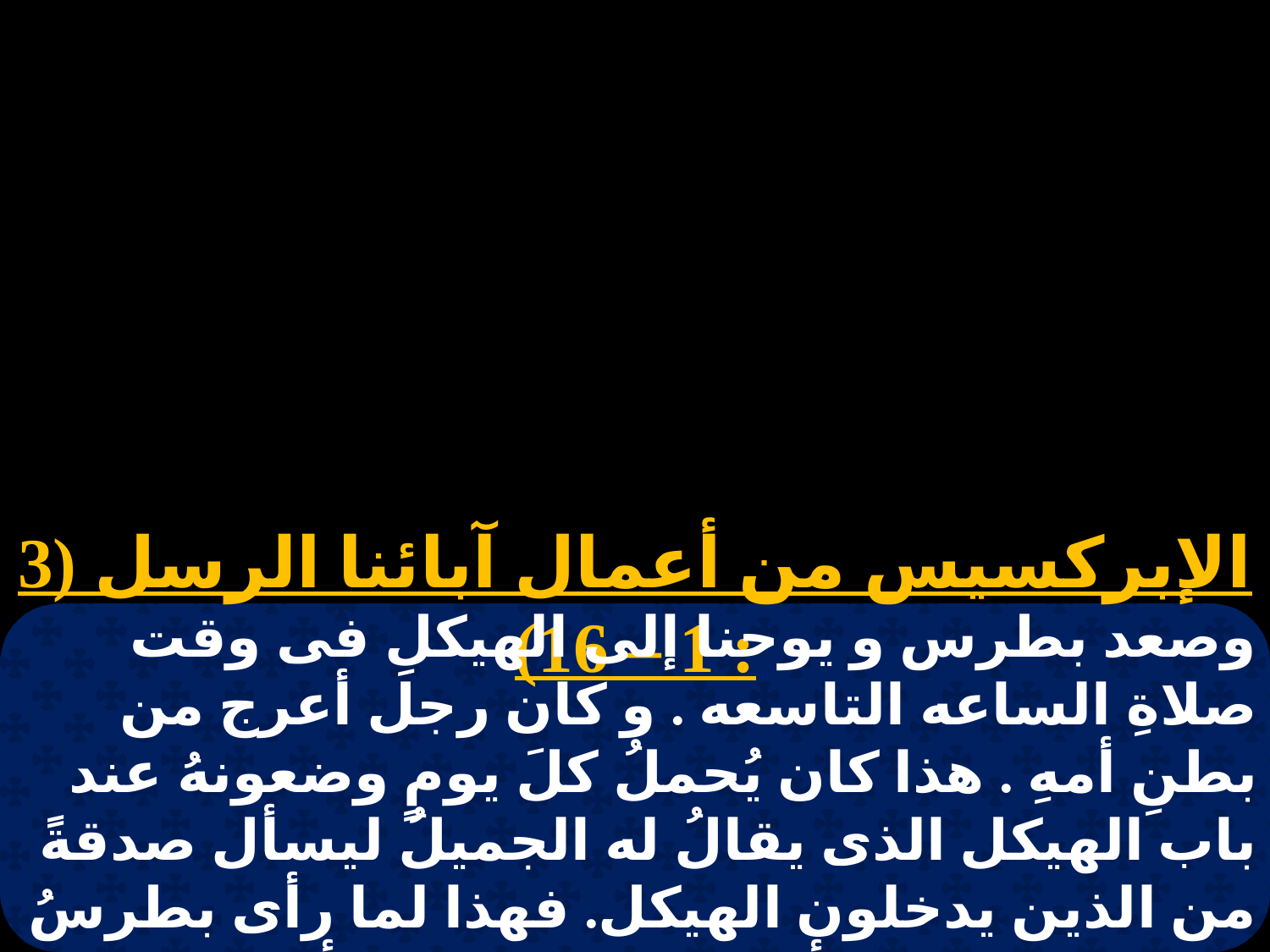

الإبركسيس من أعمال آبائنا الرسل (3 : 1 – 16)
وصعد بطرس و يوحنا إلى الهيكلِ فى وقت صلاةِ الساعه التاسعه . و كان رجل أعرج من بطنِ أمهِ . هذا كان يُحملُ كلَ يومٍ وضعونهُ عند باب الهيكل الذى يقالُ له الجميلُ ليسأل صدقةً من الذين يدخلون الهيكل. فهذا لما رأى بطرسُ و يوحنا مُزمعين أن يدخلا الهيكل سألهما يريد أن يأخذ منهما صدقةً . فتفرس فيه بطرسُ مع يوحنا و قال أنظر إلينا .